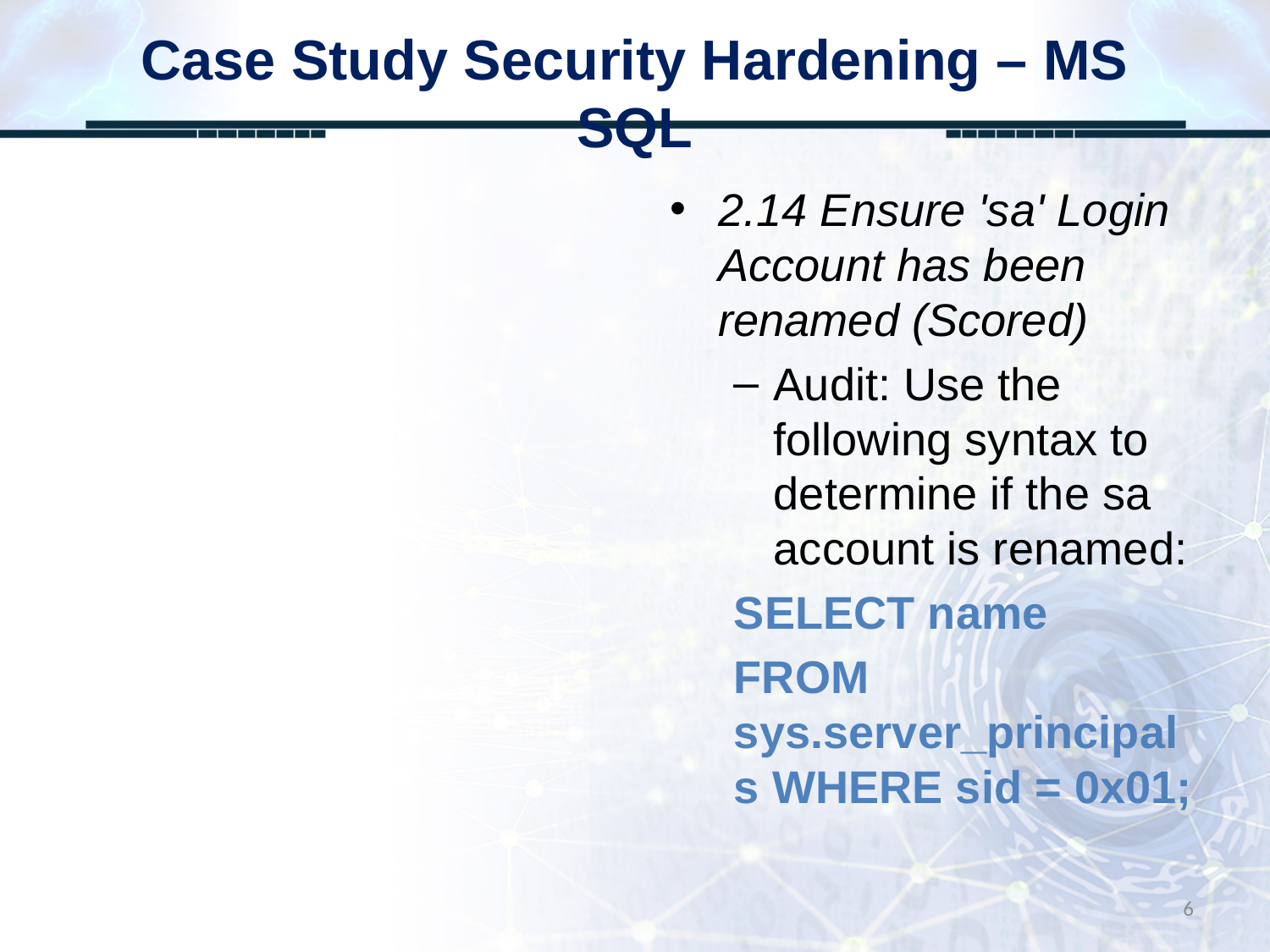

# Case Study Security Hardening – MS SQL
2.14 Ensure 'sa' Login Account has been renamed (Scored)
Audit: Use the following syntax to determine if the sa account is renamed:
SELECT name
FROM sys.server_principals WHERE sid = 0x01;
6